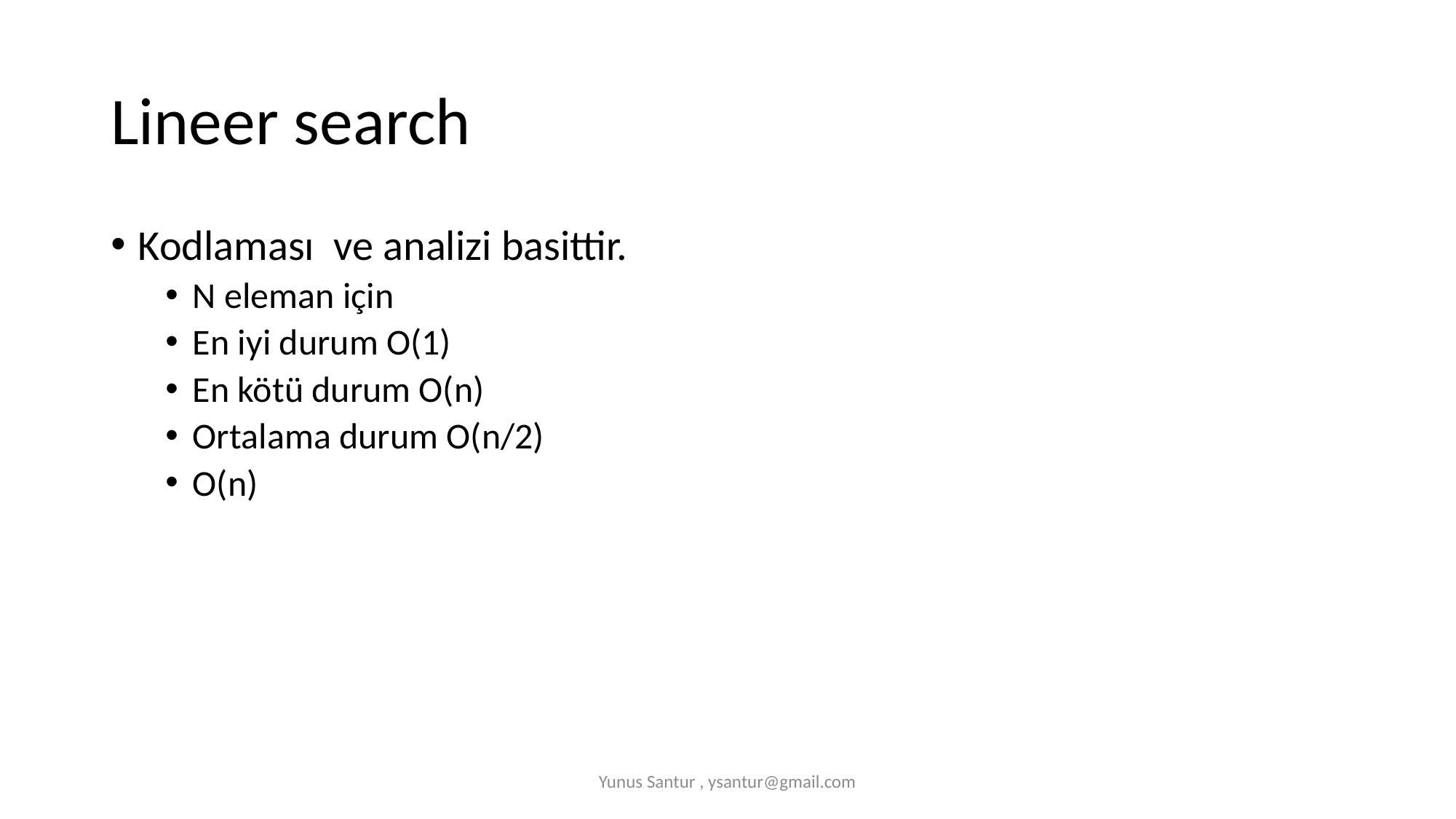

# Lineer search
Kodlaması  ve analizi basittir.
N eleman için
En iyi durum O(1)
En kötü durum O(n)
Ortalama durum O(n/2)
O(n)
Yunus Santur , ysantur@gmail.com